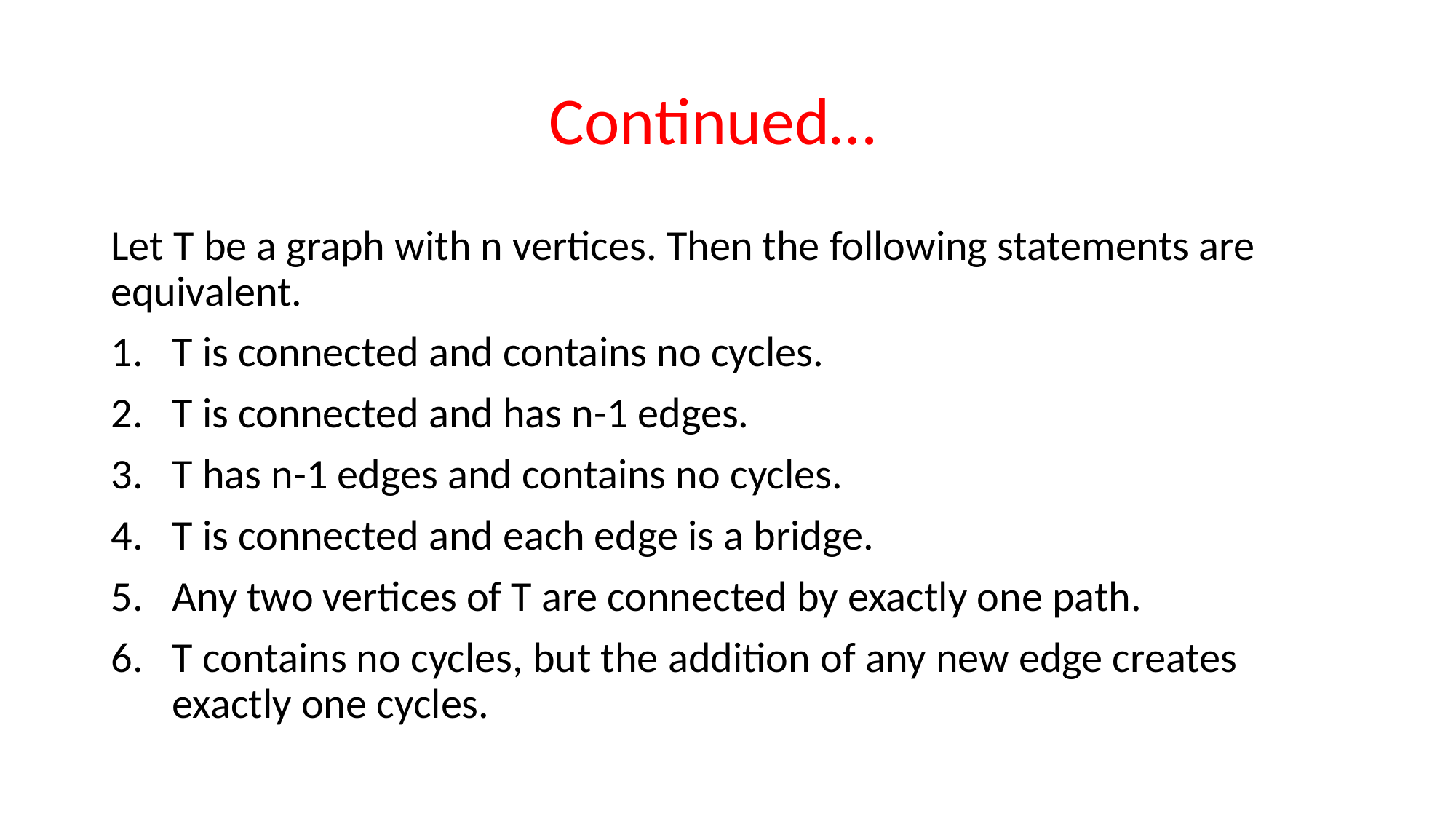

# Continued…
Let T be a graph with n vertices. Then the following statements are equivalent.
T is connected and contains no cycles.
T is connected and has n-1 edges.
T has n-1 edges and contains no cycles.
T is connected and each edge is a bridge.
Any two vertices of T are connected by exactly one path.
T contains no cycles, but the addition of any new edge creates exactly one cycles.